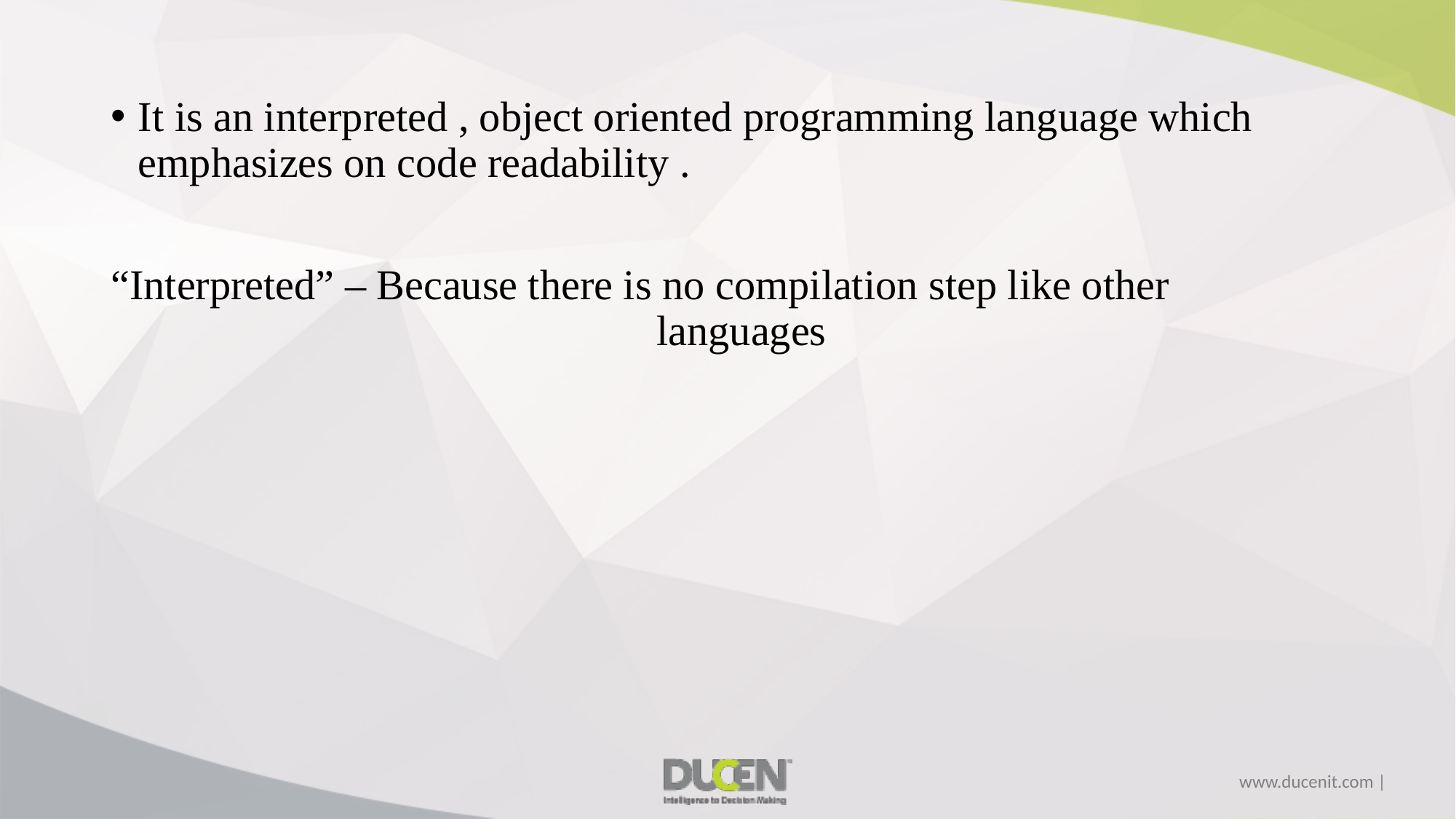

It is an interpreted , object oriented programming language which emphasizes on code readability .

“Interpreted” – Because there is no compilation step like other                             				languages